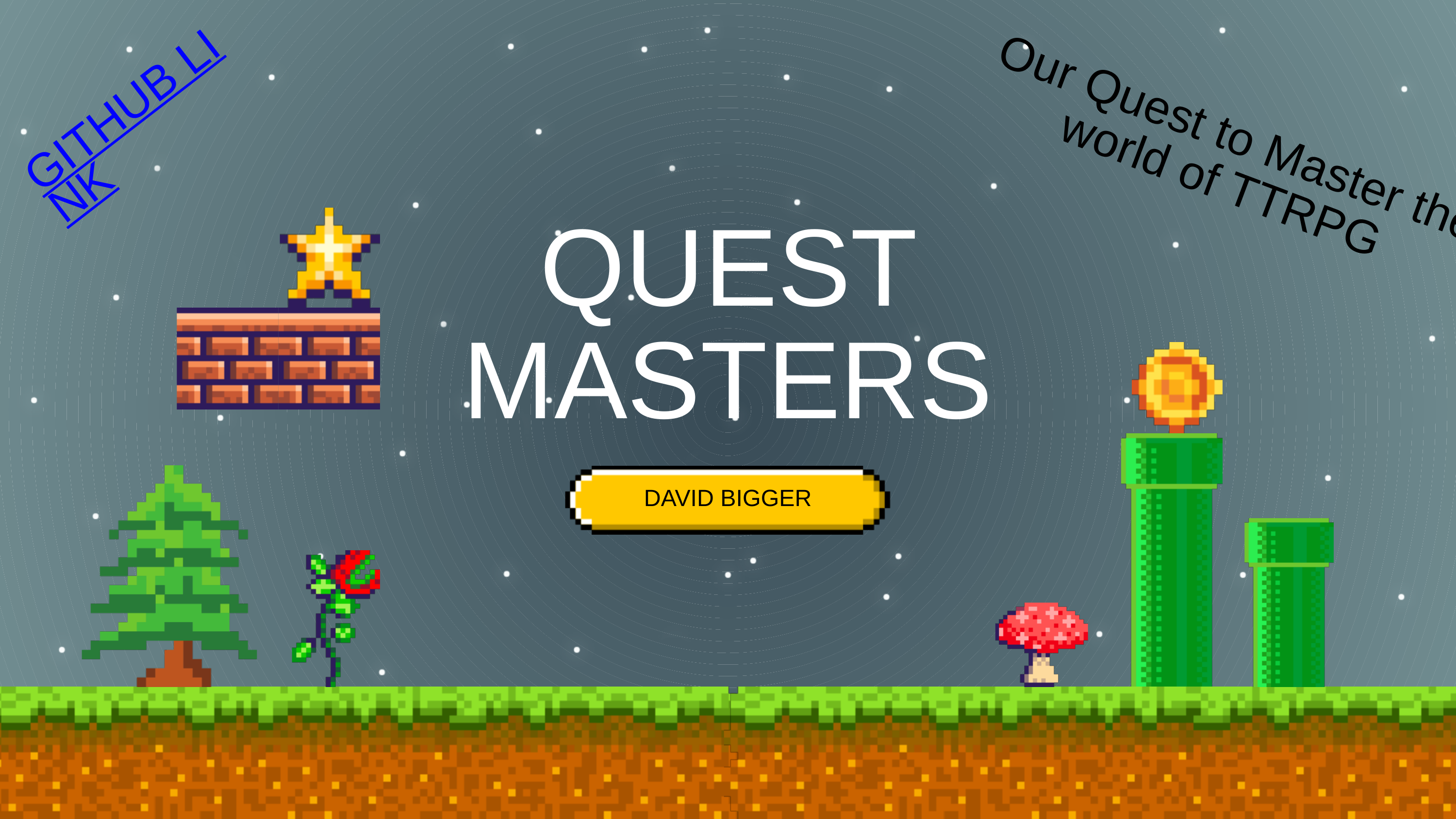

GITHUB LINK
Our Quest to Master the world of TTRPG

QUEST MASTERS

DAVID BIGGER